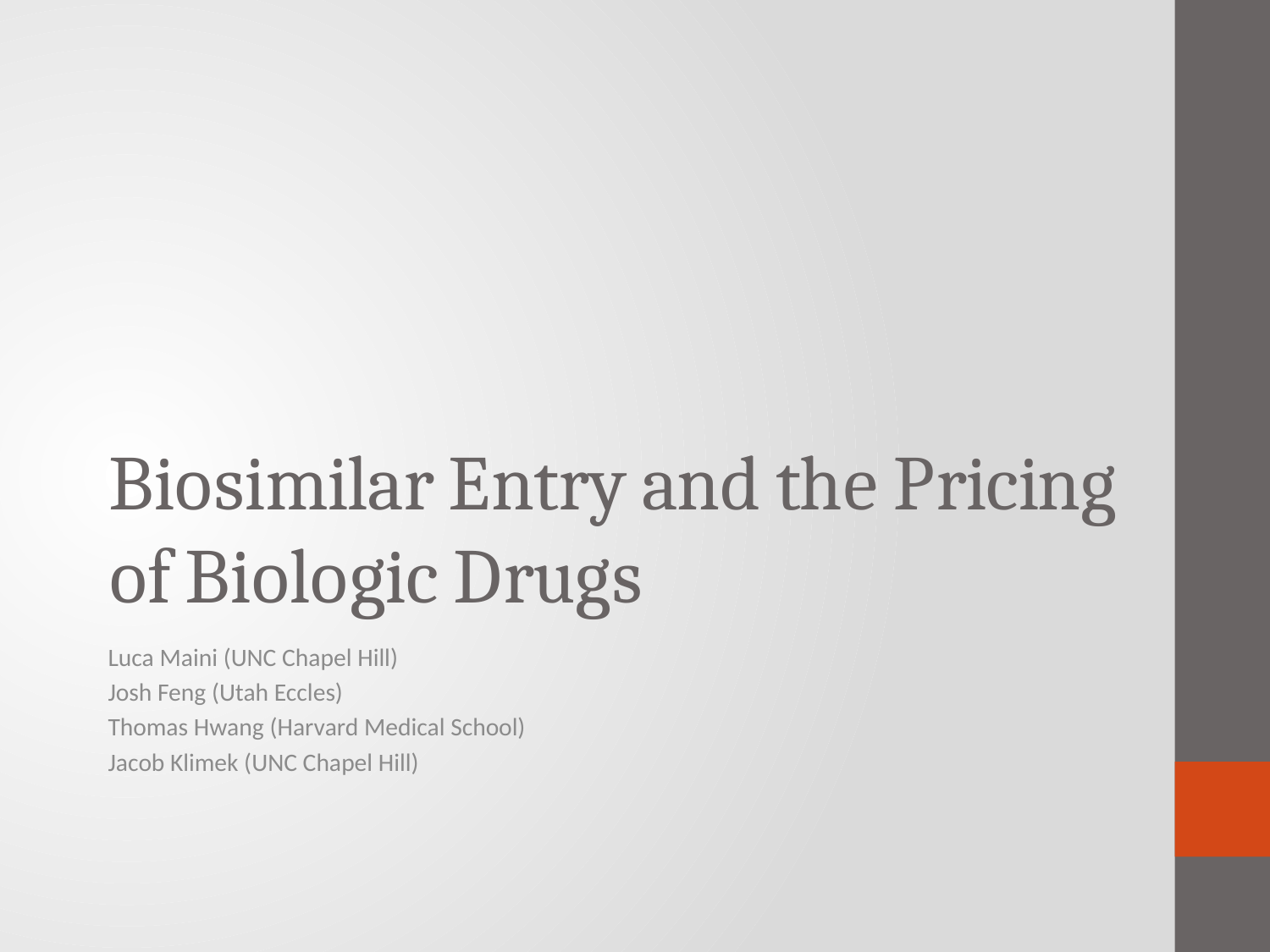

# Biosimilar Entry and the Pricing of Biologic Drugs
Luca Maini (UNC Chapel Hill)
Josh Feng (Utah Eccles)
Thomas Hwang (Harvard Medical School)
Jacob Klimek (UNC Chapel Hill)